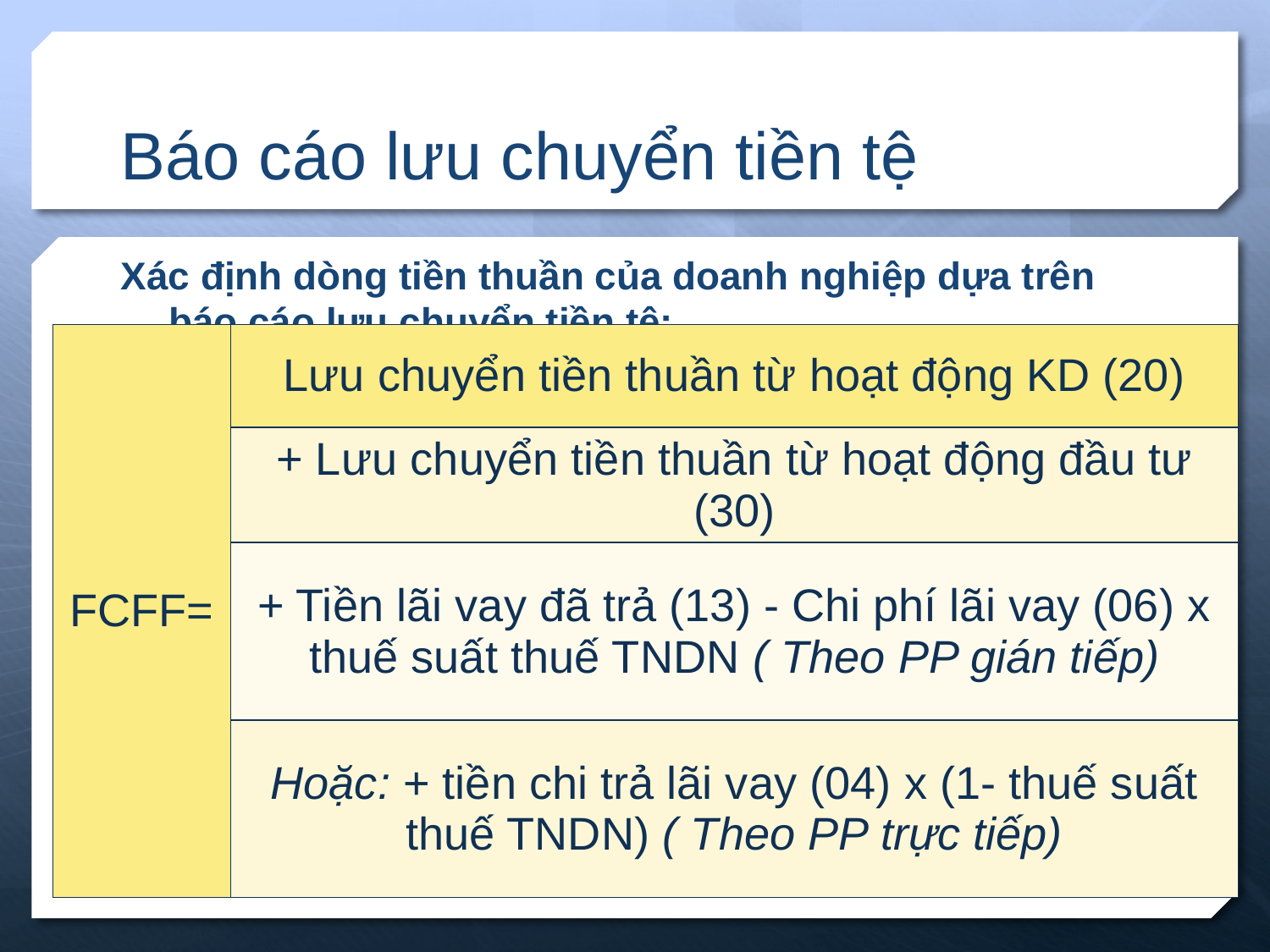

# Báo cáo lưu chuyển tiền tệ
Xác định dòng tiền thuần của doanh nghiệp dựa trên báo cáo lưu chuyển tiền tệ:

| FCFF= | Lưu chuyển tiền thuần từ hoạt động KD (20) |
| --- | --- |
|  | + Lưu chuyển tiền thuần từ hoạt động đầu tư (30) |
|  | + Tiền lãi vay đã trả (13) - Chi phí lãi vay (06) x thuế suất thuế TNDN ( Theo PP gián tiếp) |
|  | Hoặc: + tiền chi trả lãi vay (04) x (1- thuế suất thuế TNDN) ( Theo PP trực tiếp) |